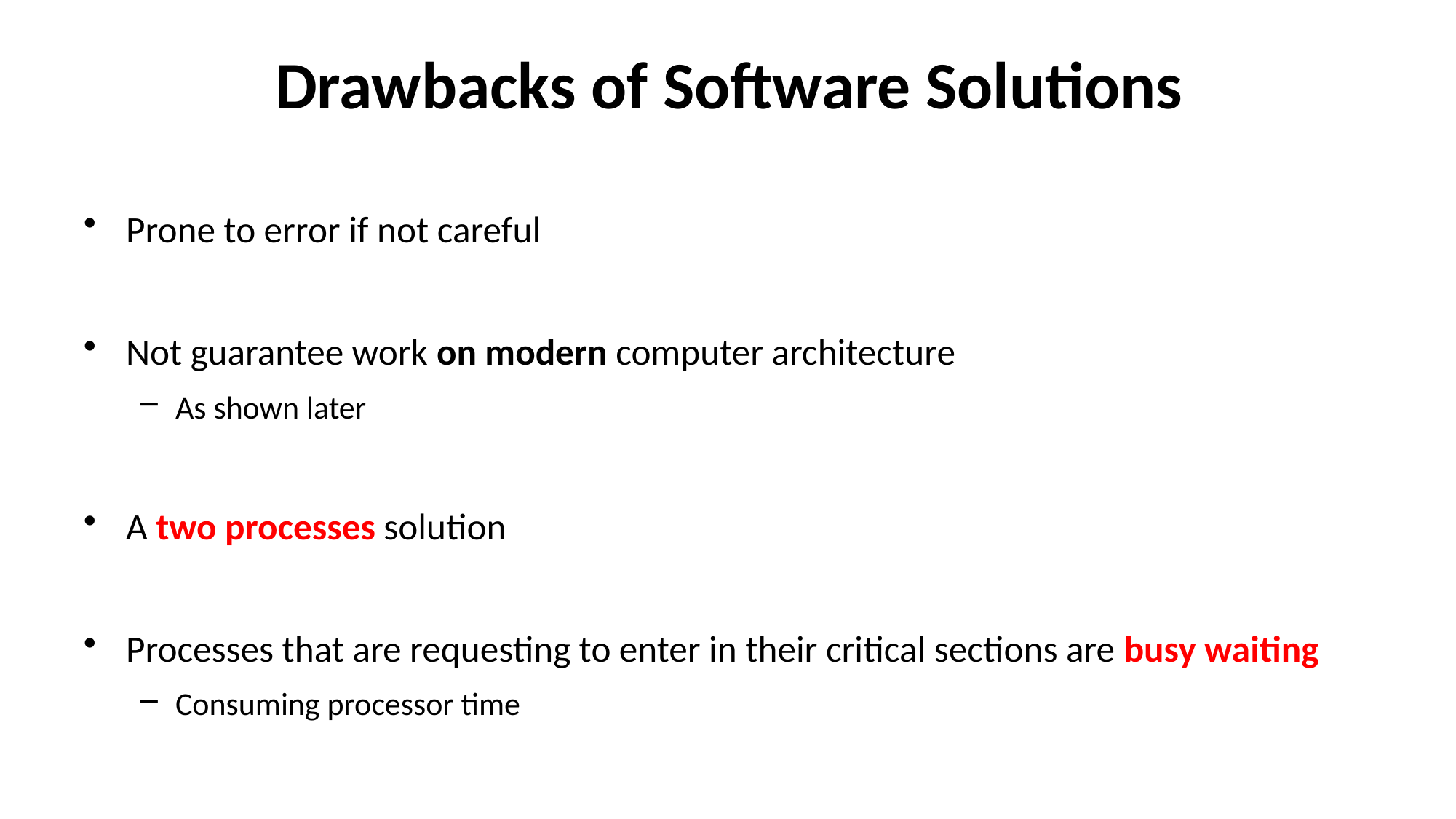

# Drawbacks of Software Solutions
Prone to error if not careful

Not guarantee work on modern computer architecture
As shown later

A two processes solution

Processes that are requesting to enter in their critical sections are busy waiting
Consuming processor time